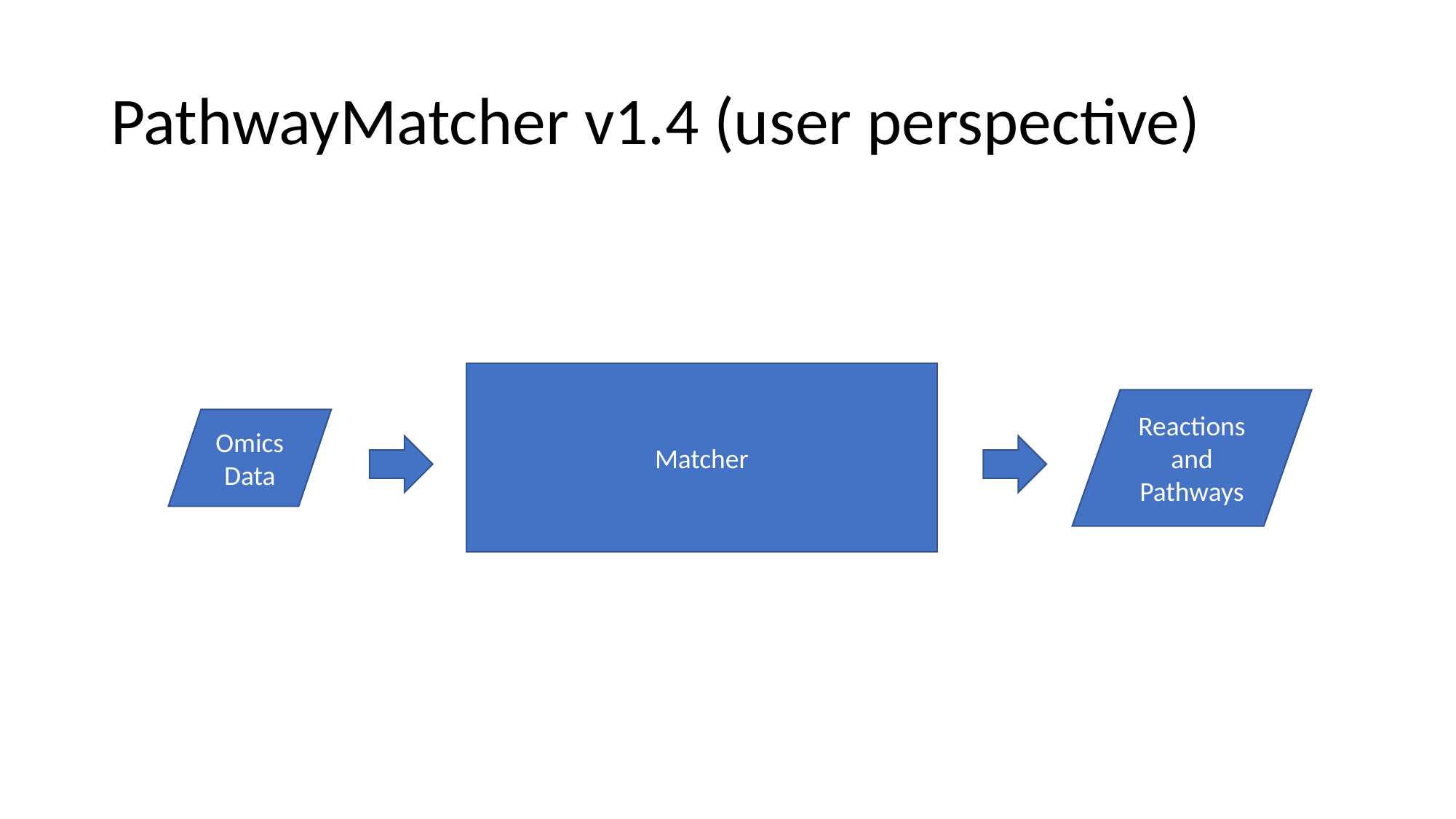

# PathwayMatcher v1.4 (user perspective)

Matcher
Reactions and Pathways
Omics Data